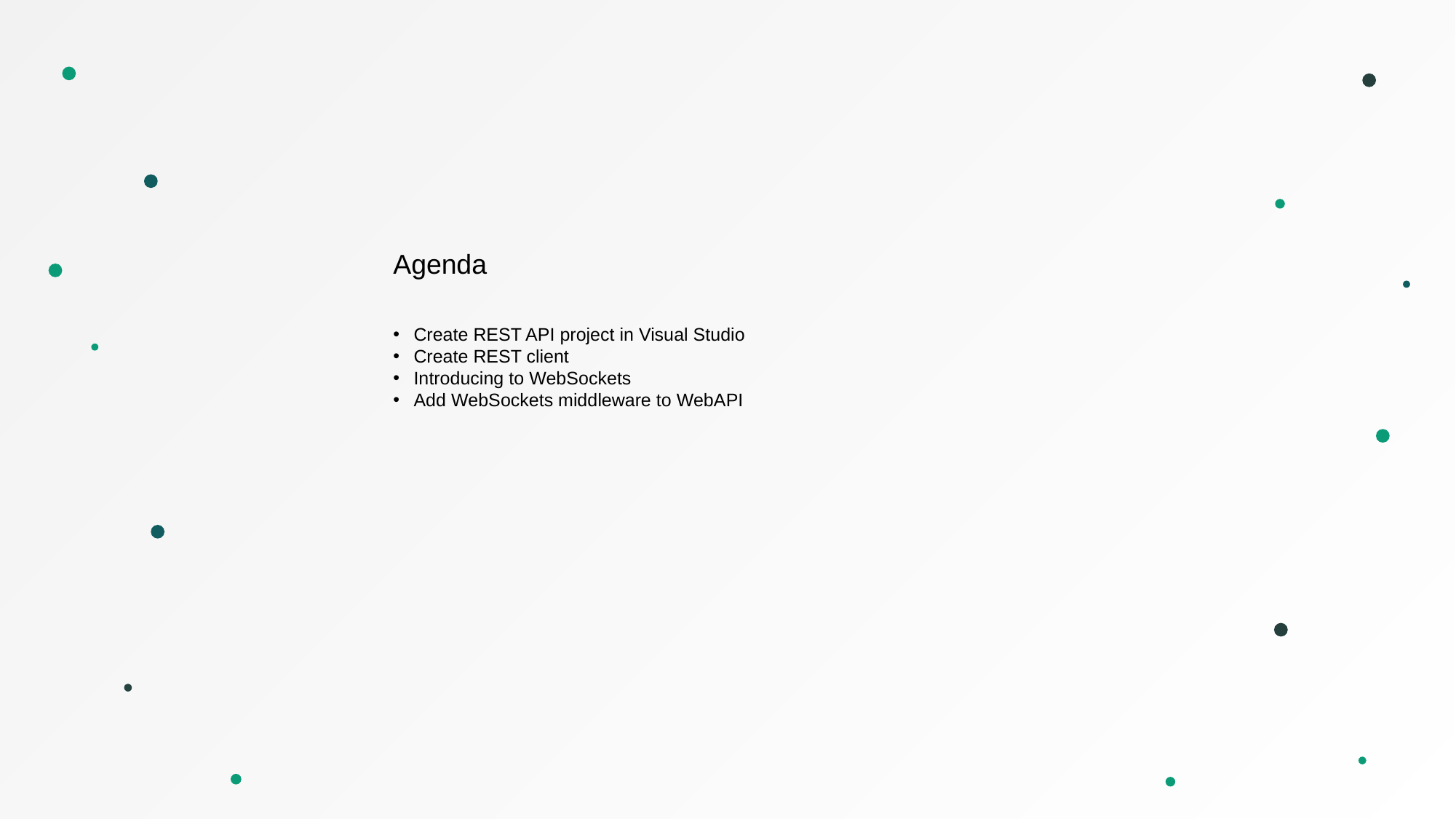

Agenda

Create REST API project in Visual Studio
Create REST client
Introducing to WebSockets
Add WebSockets middleware to WebAPI